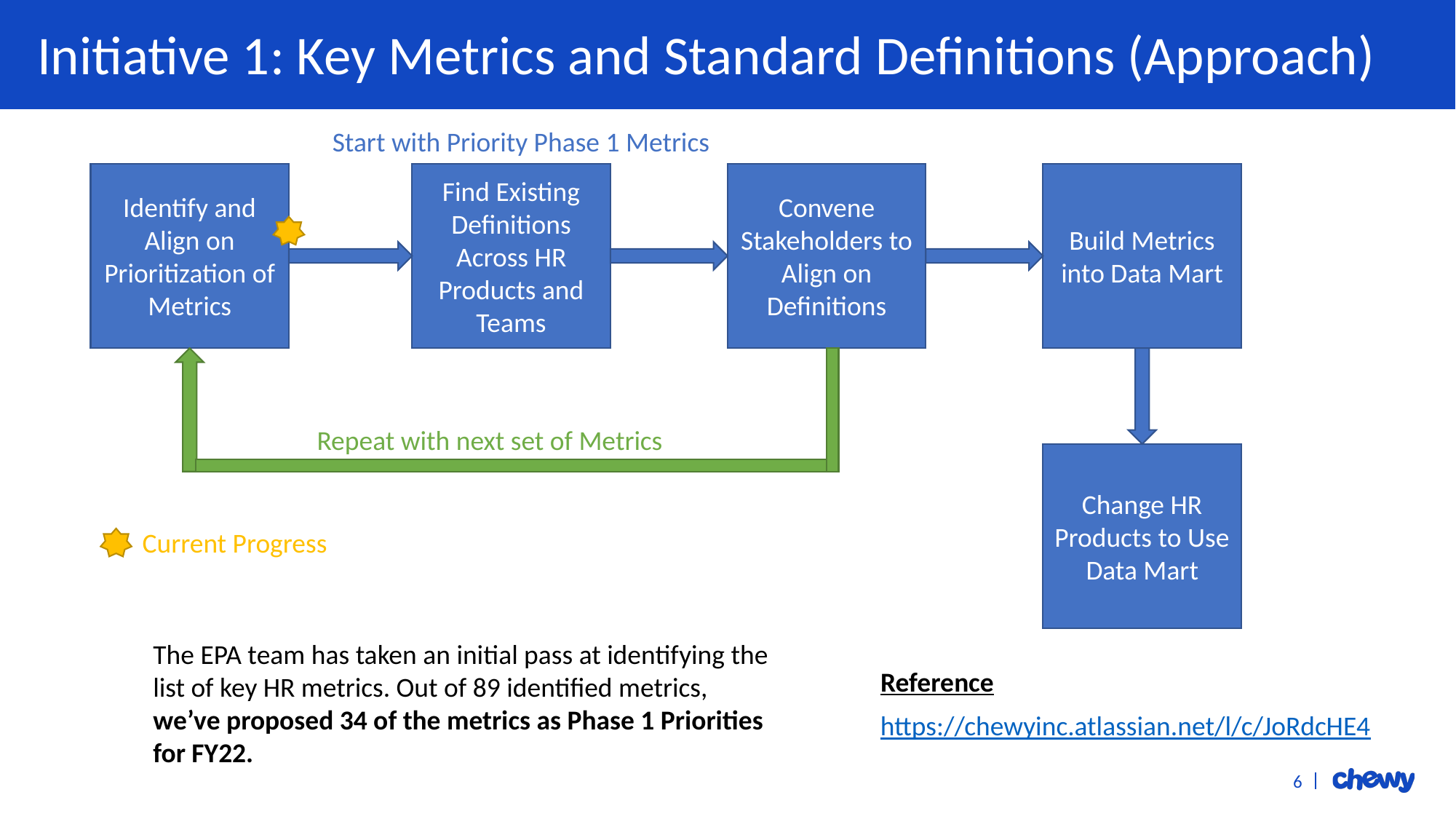

# Initiative 1: Key Metrics and Standard Definitions (Approach)
Start with Priority Phase 1 Metrics
Identify and Align on Prioritization of Metrics
Find Existing Definitions Across HR Products and Teams
Convene Stakeholders to Align on Definitions
Build Metrics into Data Mart

Repeat with next set of Metrics
Change HR Products to Use Data Mart

Current Progress

The EPA team has taken an initial pass at identifying the list of key HR metrics. Out of 89 identified metrics, we’ve proposed 34 of the metrics as Phase 1 Priorities for FY22.
Reference
https://chewyinc.atlassian.net/l/c/JoRdcHE4